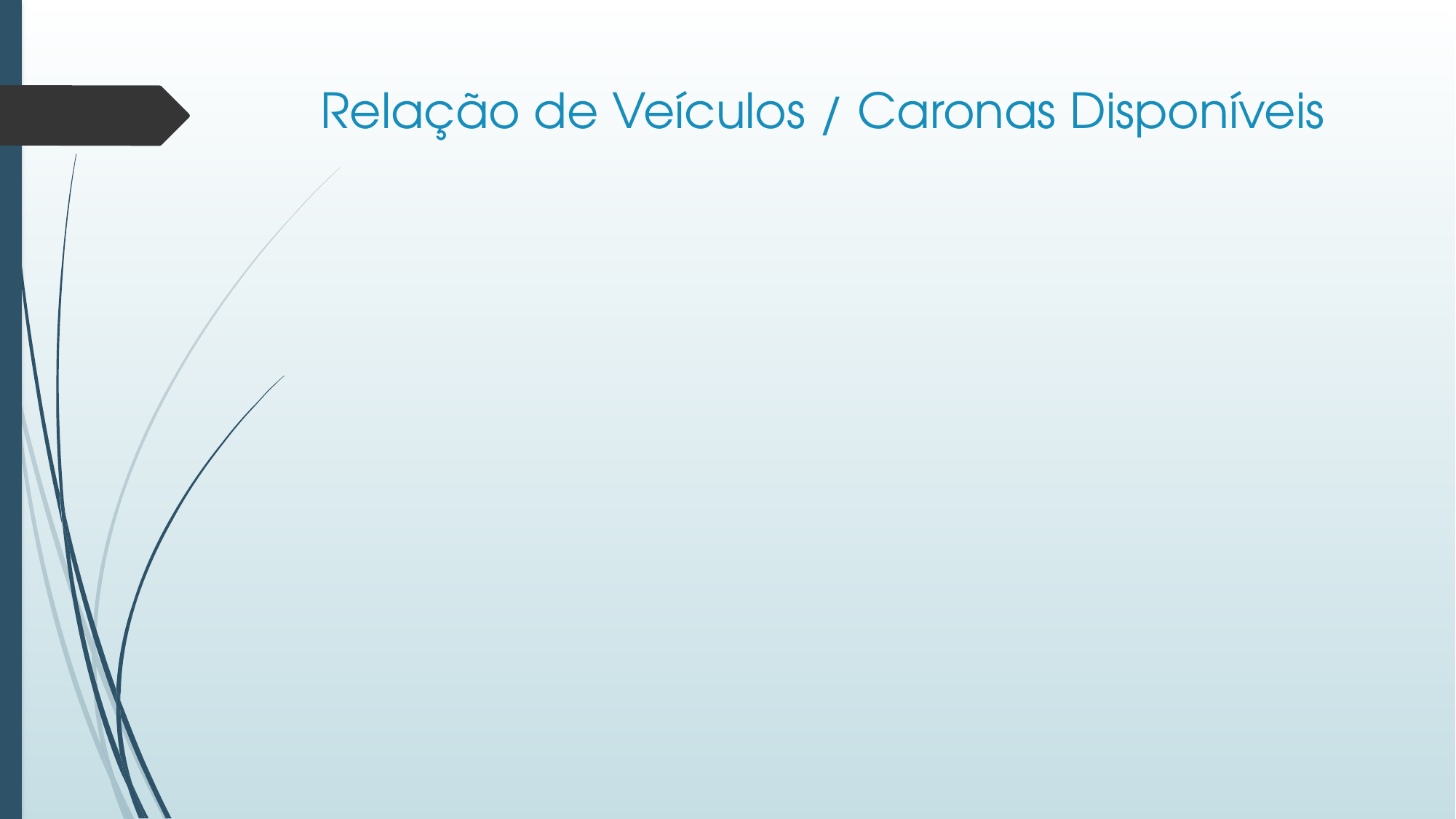

# Relação de Veículos / Caronas Disponíveis